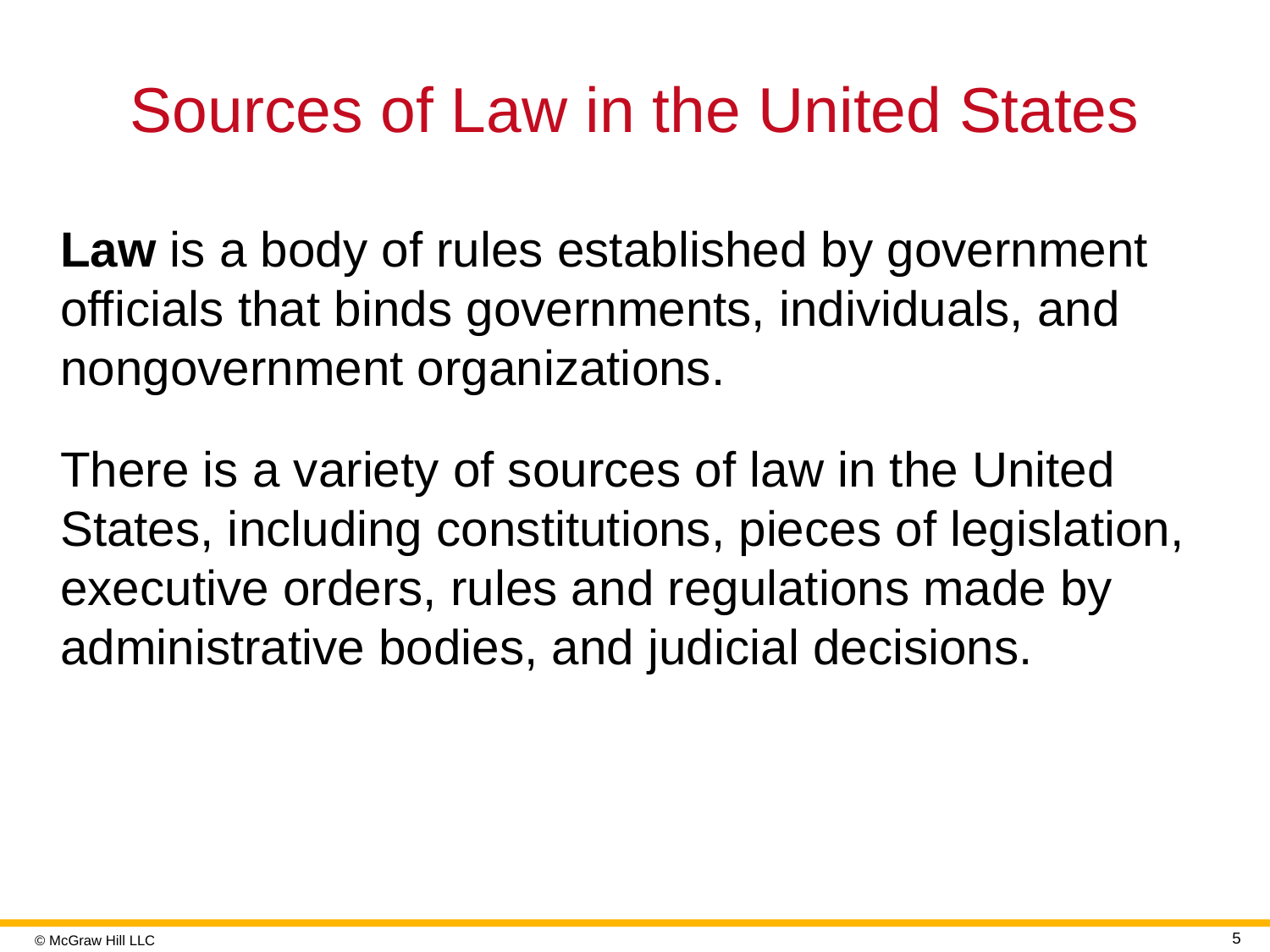

# Sources of Law in the United States
Law is a body of rules established by government officials that binds governments, individuals, and nongovernment organizations.
There is a variety of sources of law in the United States, including constitutions, pieces of legislation, executive orders, rules and regulations made by administrative bodies, and judicial decisions.
5